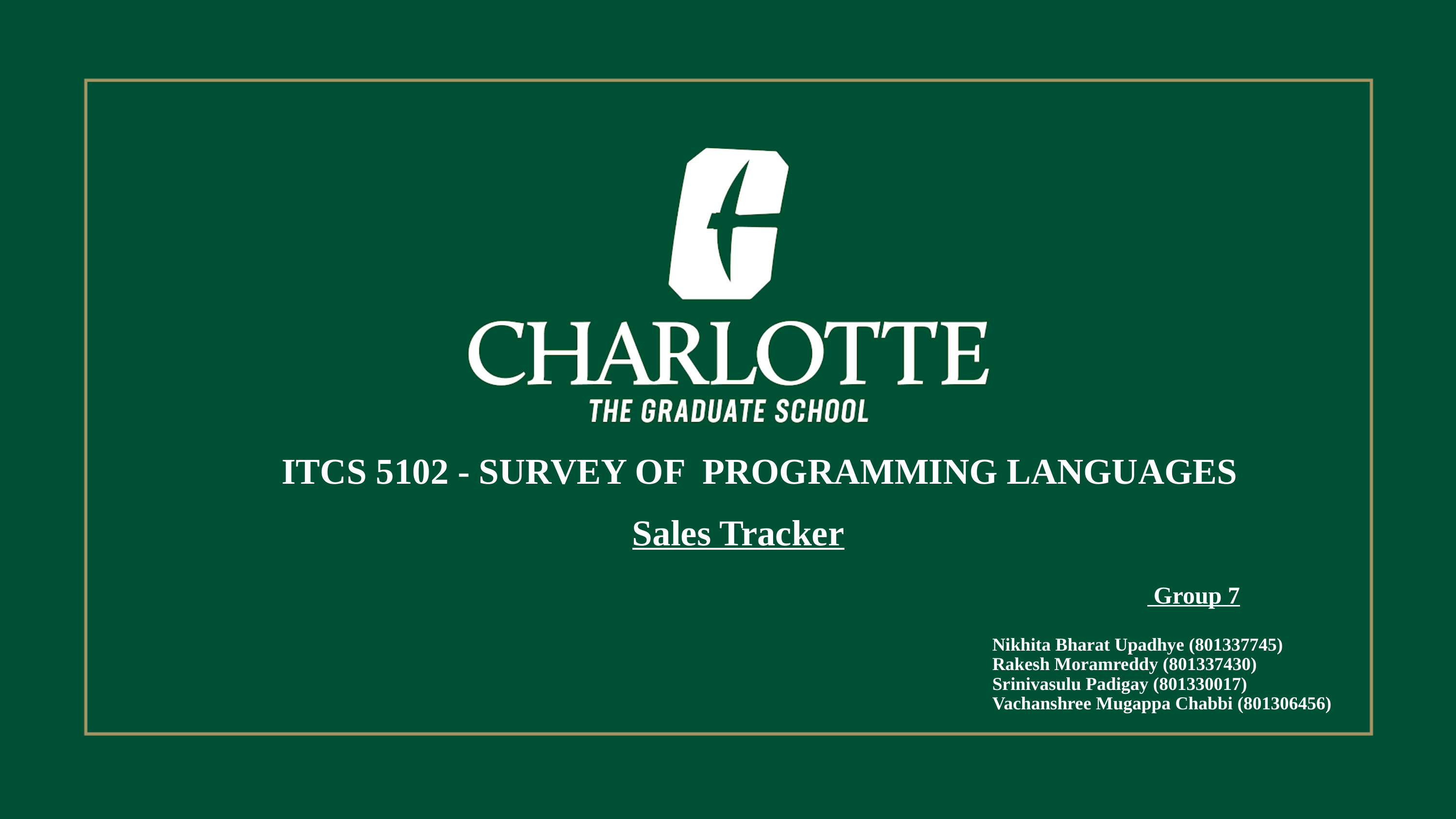

ITCS 5102 - SURVEY OF  PROGRAMMING LANGUAGES
Sales Tracker
 Group 7

Nikhita Bharat Upadhye (801337745)
Rakesh Moramreddy (801337430)
Srinivasulu Padigay (801330017)
Vachanshree Mugappa Chabbi (801306456)